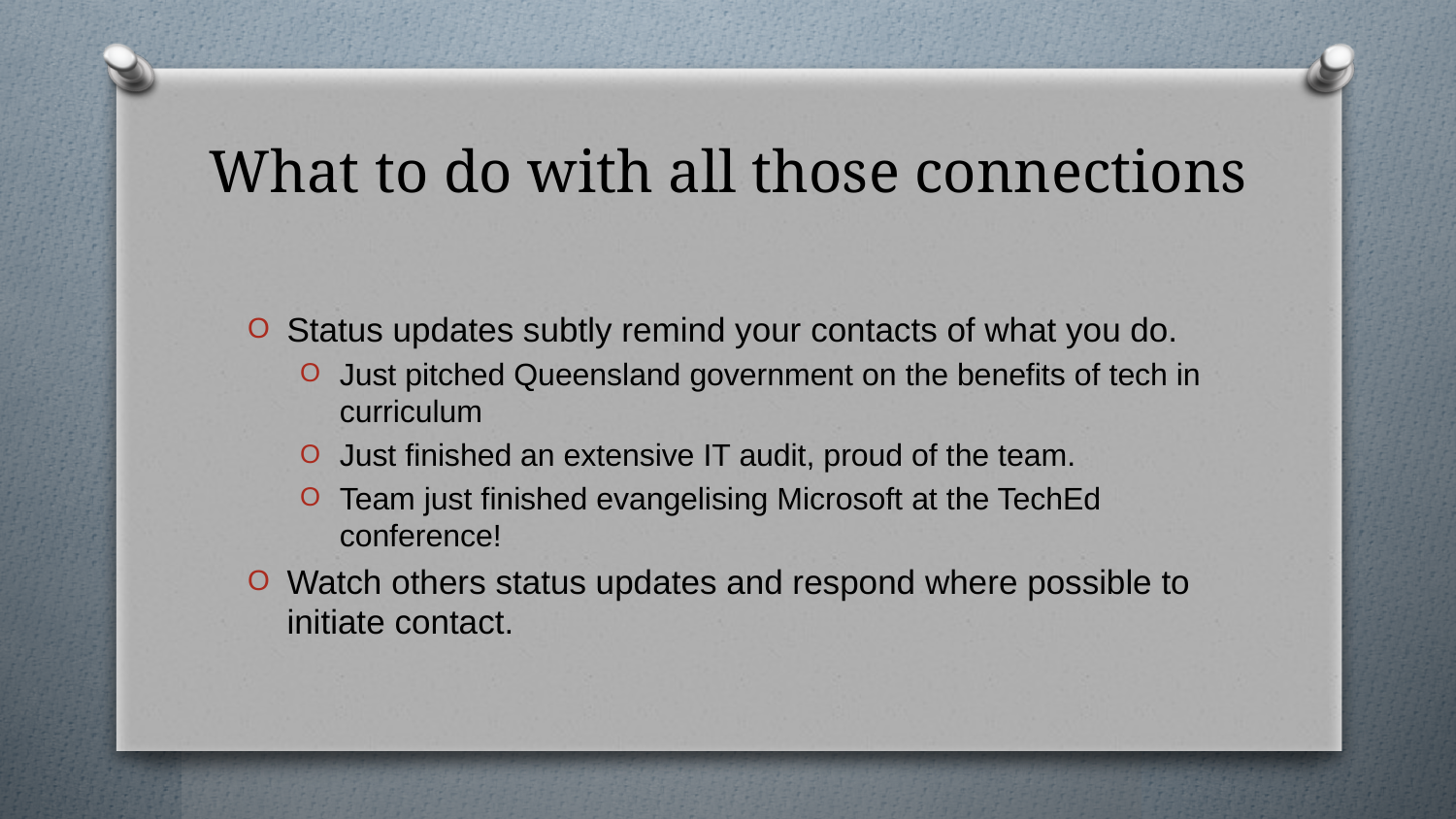

# What to do with all those connections

Status updates subtly remind your contacts of what you do.
Just pitched Queensland government on the benefits of tech in curriculum
Just finished an extensive IT audit, proud of the team.
Team just finished evangelising Microsoft at the TechEd conference!
Watch others status updates and respond where possible to initiate contact.